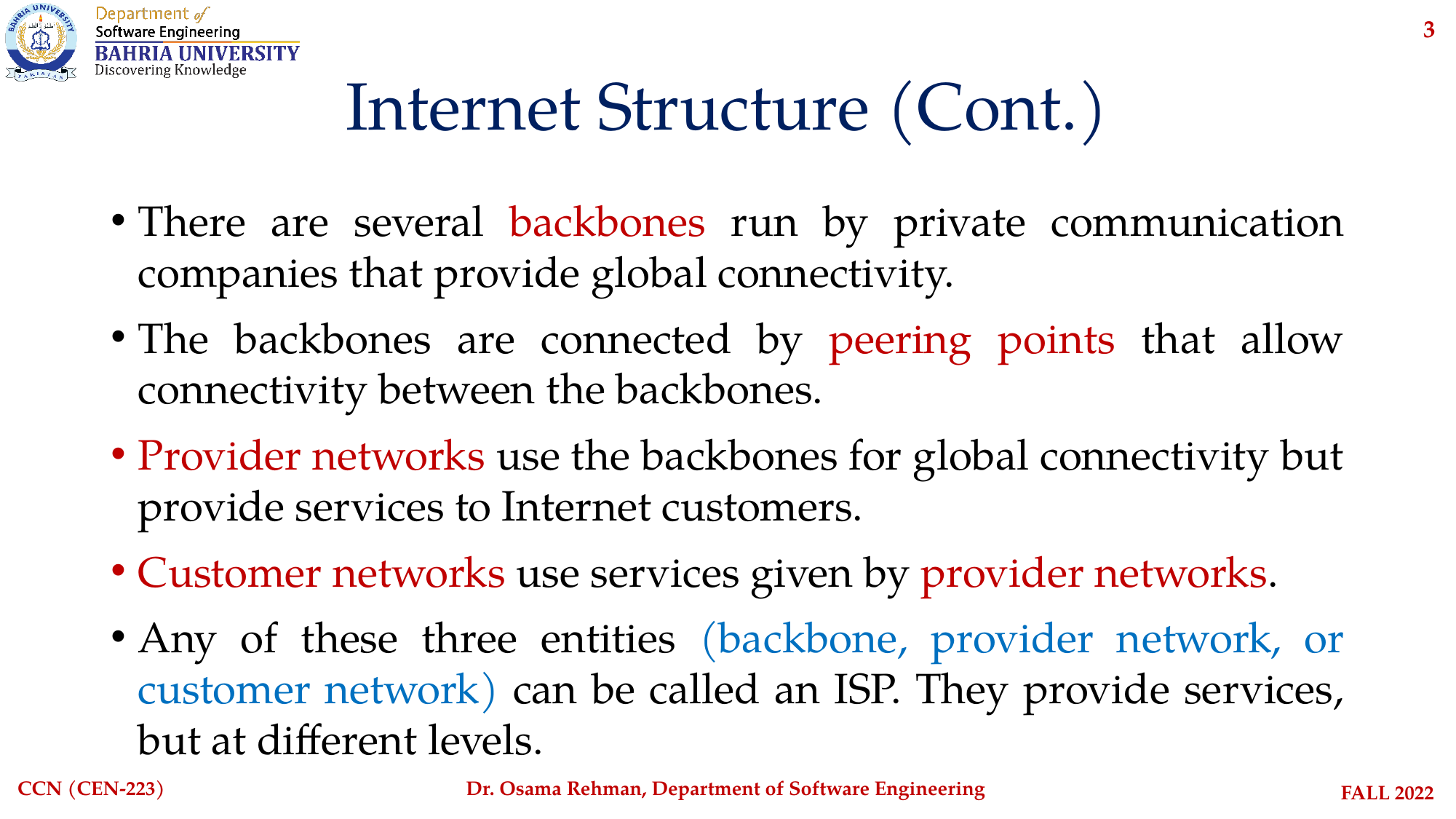

3
# Internet Structure (Cont.)
There are several backbones run by private communication companies that provide global connectivity.
The backbones are connected by peering points that allow connectivity between the backbones.
Provider networks use the backbones for global connectivity but provide services to Internet customers.
Customer networks use services given by provider networks.
Any of these three entities (backbone, provider network, or customer network) can be called an ISP. They provide services, but at different levels.
CCN (CEN-223)
Dr. Osama Rehman, Department of Software Engineering